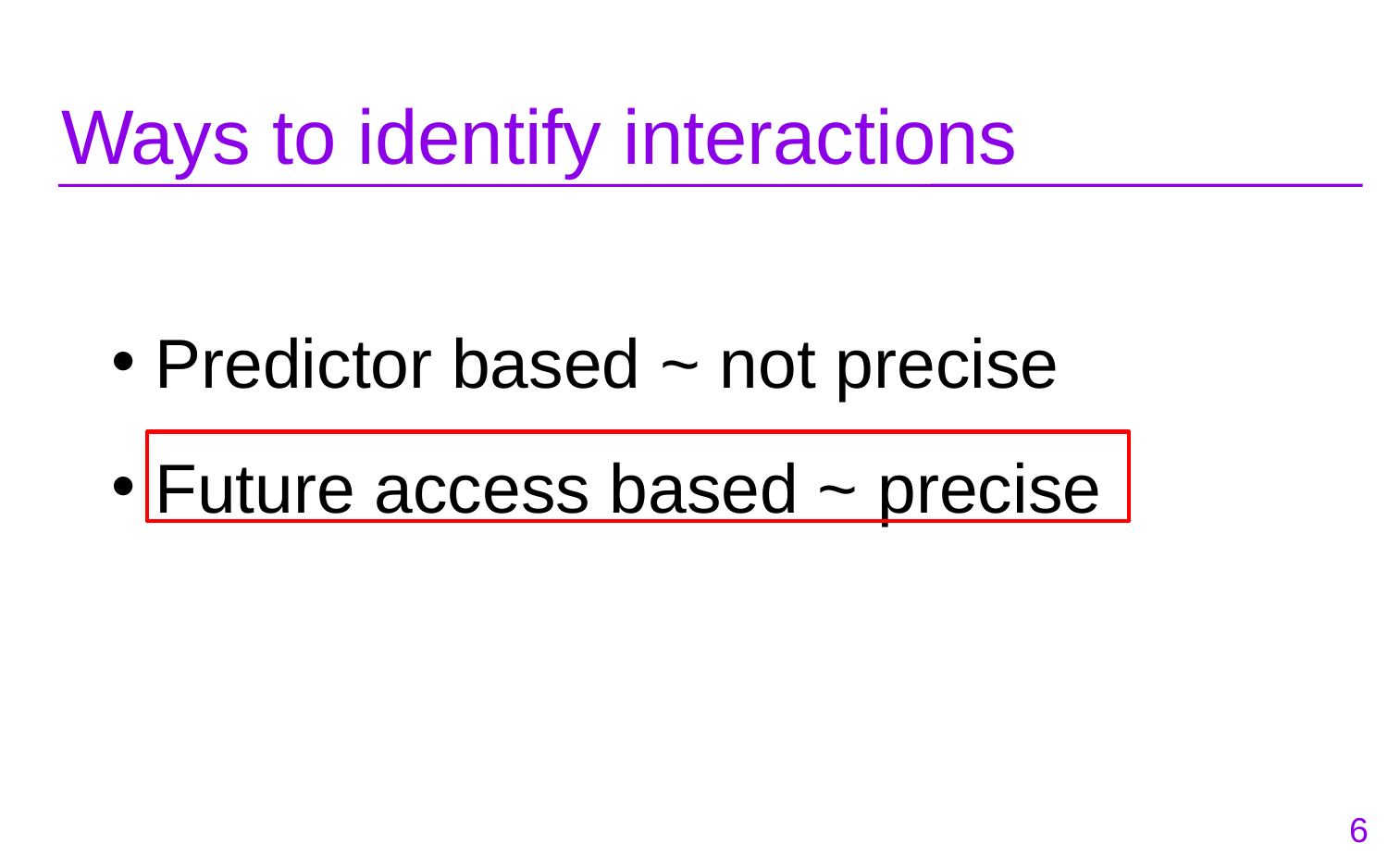

# Ways to identify interactions
Predictor based ~ not precise
Future access based ~ precise

6